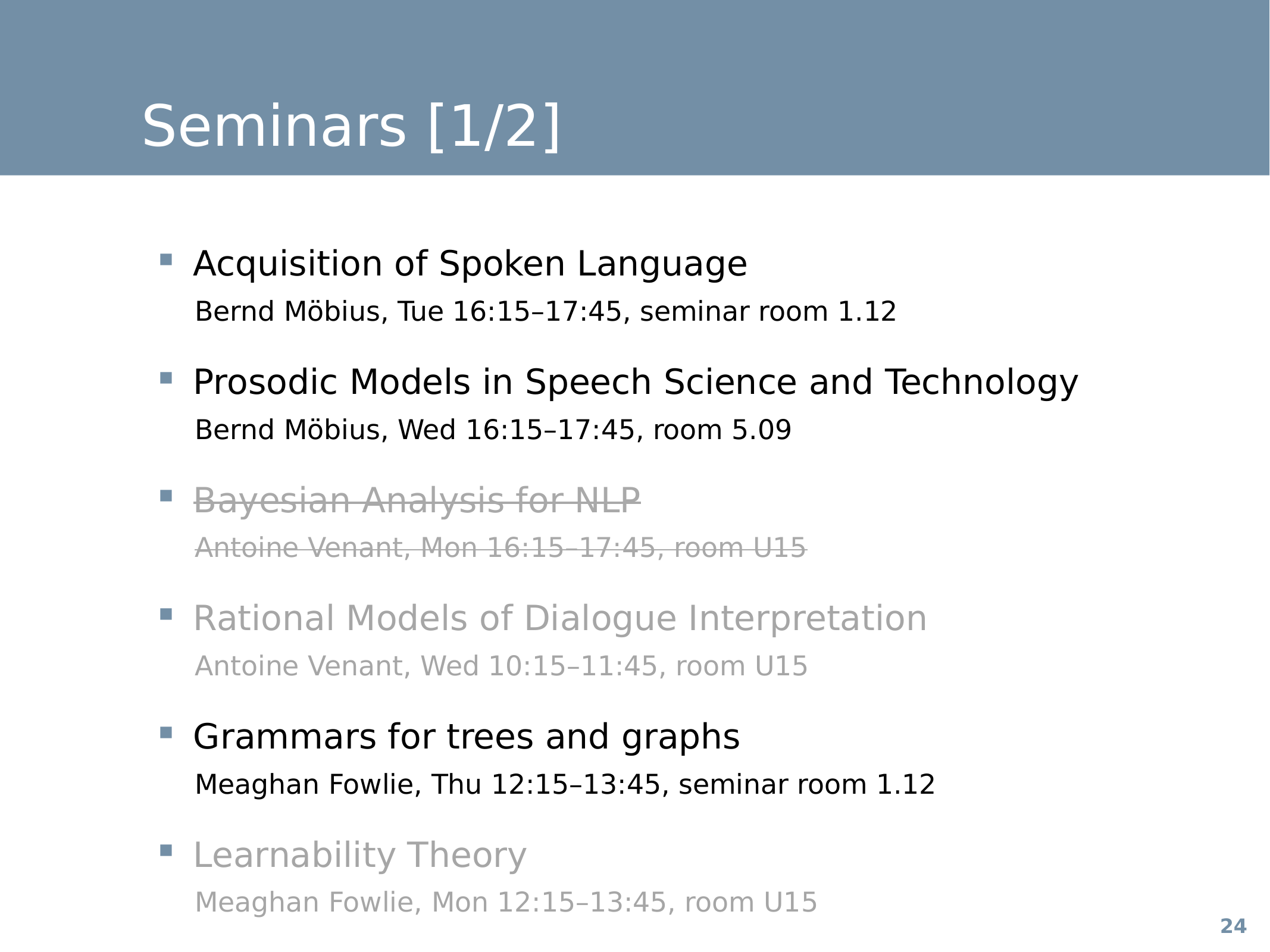

# Seminars [1/2]
Acquisition of Spoken Language
Bernd Möbius, Tue 16:15–17:45, seminar room 1.12
Prosodic Models in Speech Science and Technology
Bernd Möbius, Wed 16:15–17:45, room 5.09
Bayesian Analysis for NLP
Antoine Venant, Mon 16:15–17:45, room U15
Rational Models of Dialogue Interpretation
Antoine Venant, Wed 10:15–11:45, room U15
Grammars for trees and graphs
Meaghan Fowlie, Thu 12:15–13:45, seminar room 1.12
Learnability Theory
Meaghan Fowlie, Mon 12:15–13:45, room U15
24